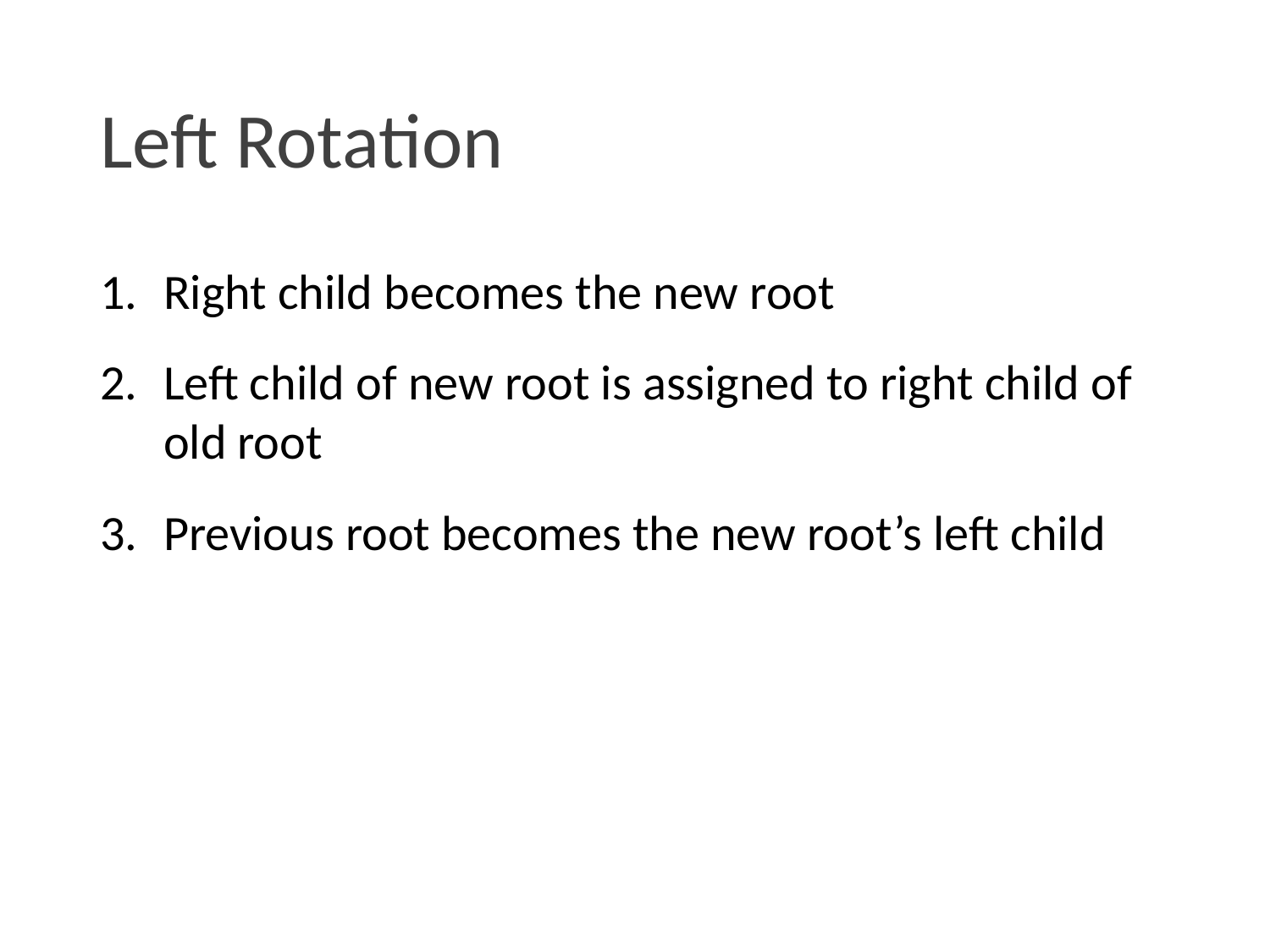

# Left Rotation
Right child becomes the new root
Left child of new root is assigned to right child of old root
Previous root becomes the new root’s left child